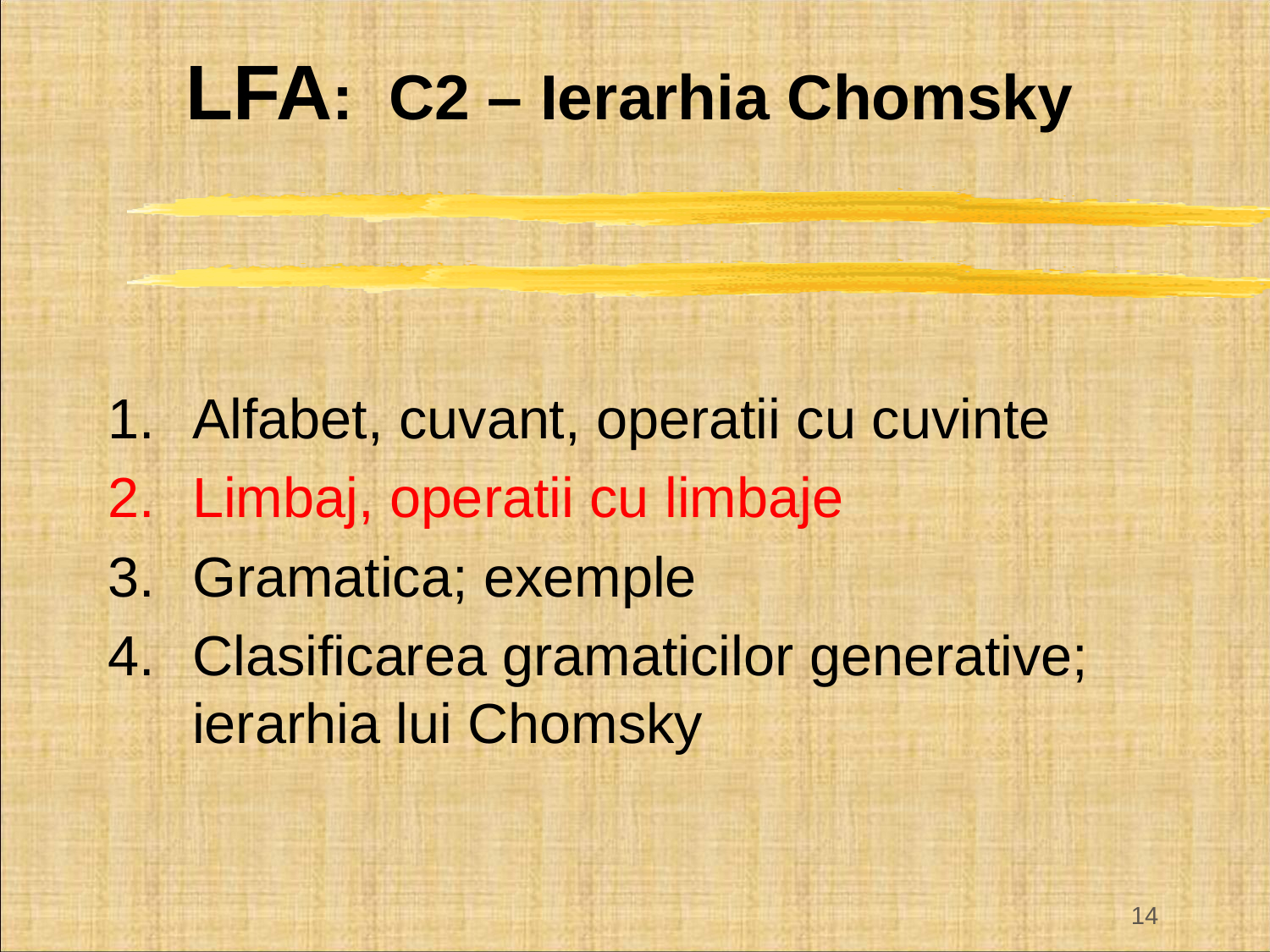

# LFA:  C2 – Ierarhia Chomsky
Alfabet, cuvant, operatii cu cuvinte
Limbaj, operatii cu limbaje
Gramatica; exemple
Clasificarea gramaticilor generative; ierarhia lui Chomsky
14